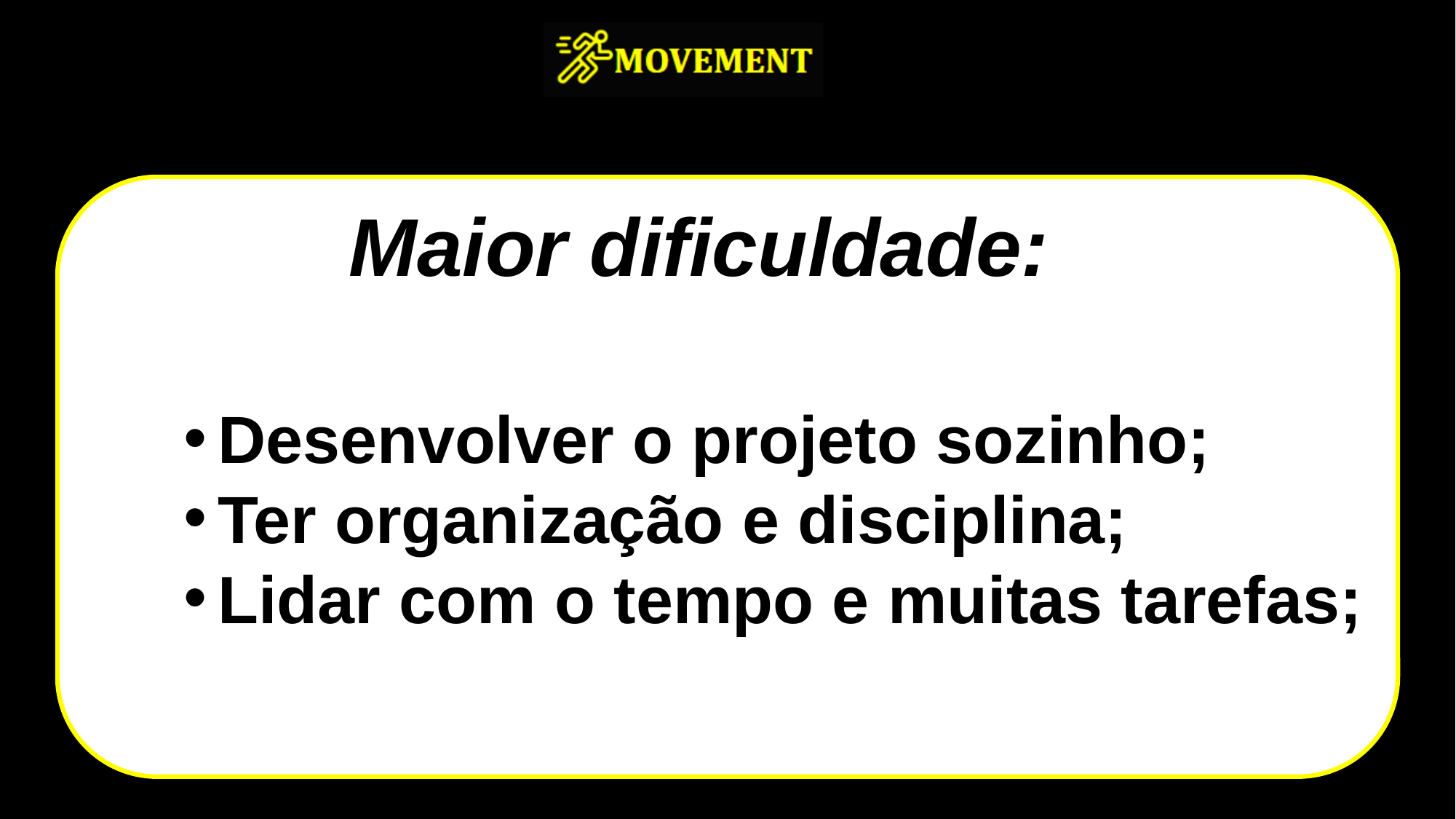

Maior dificuldade:
Desenvolver o projeto sozinho;
Ter organização e disciplina;
Lidar com o tempo e muitas tarefas;